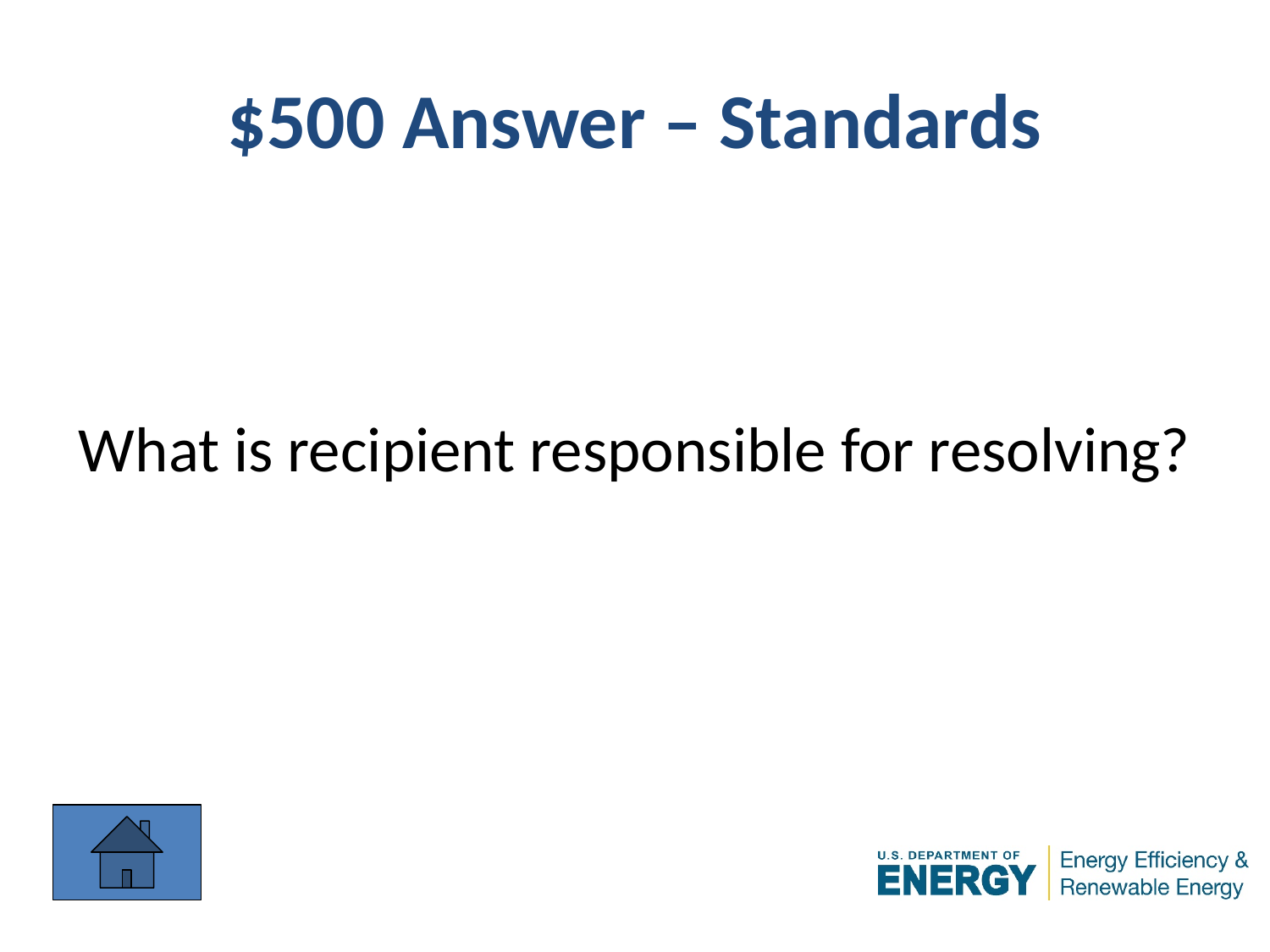

# $500 Answer – Standards
What is recipient responsible for resolving?